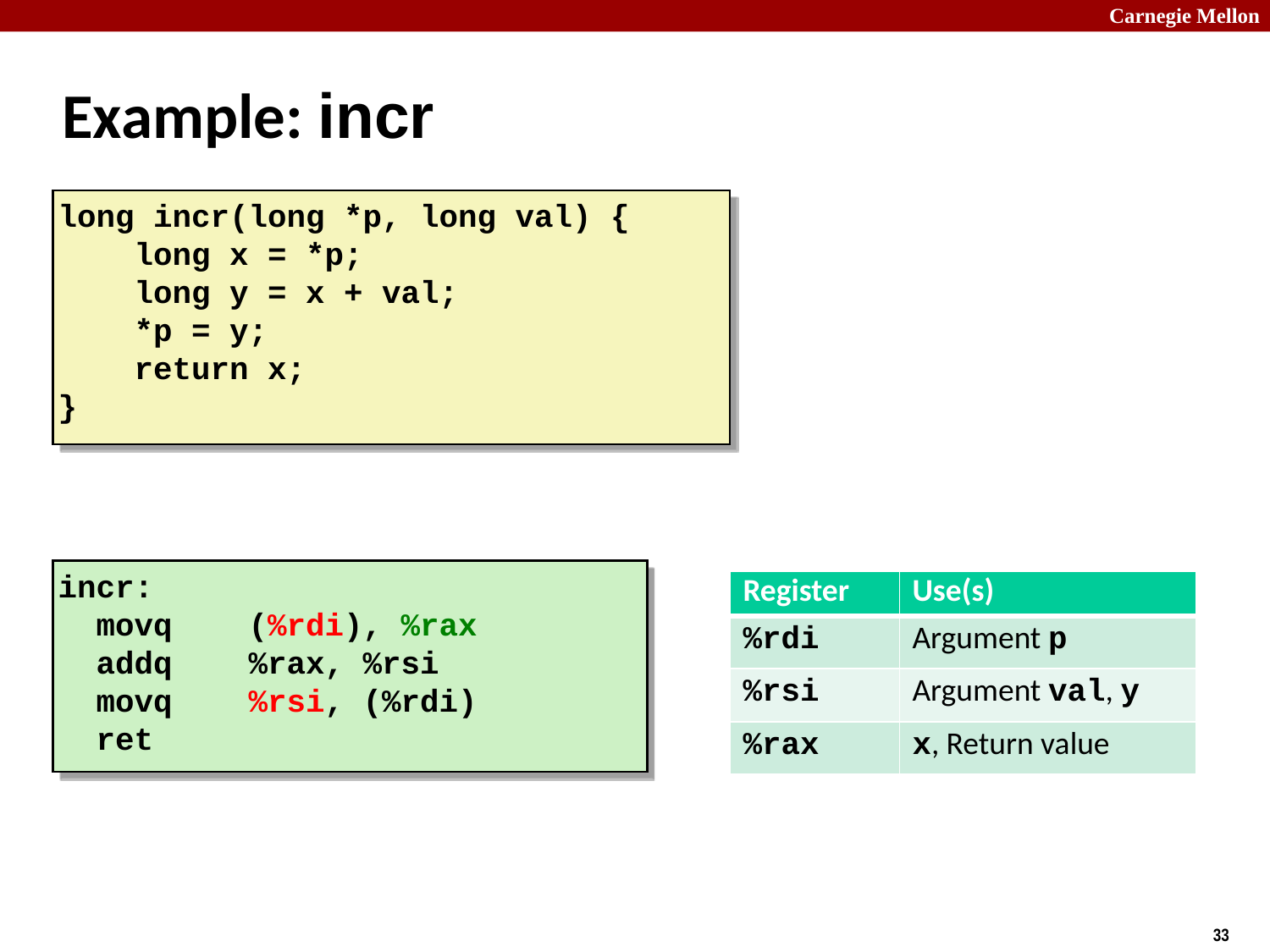

# Example: incr
long incr(long *p, long val) {
    long x = *p;
    long y = x + val;
    *p = y;
    return x;
}
incr:
  movq    (%rdi), %rax
  addq    %rax, %rsi
  movq    %rsi, (%rdi)
  ret
| Register | Use(s) |
| --- | --- |
| %rdi | Argument p |
| %rsi | Argument val, y |
| %rax | x, Return value |